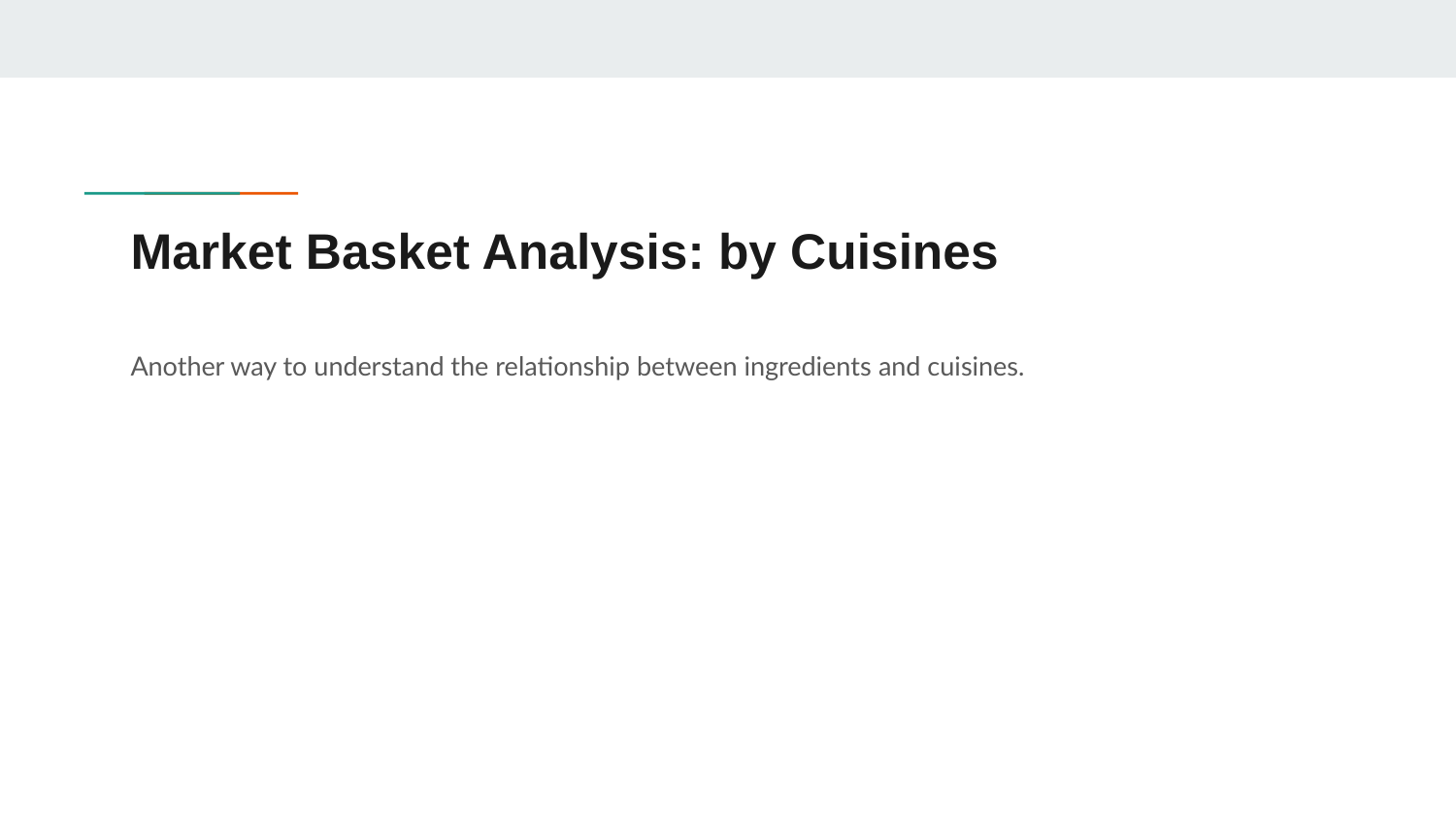

# Market Basket Analysis: by Cuisines
Another way to understand the relationship between ingredients and cuisines.